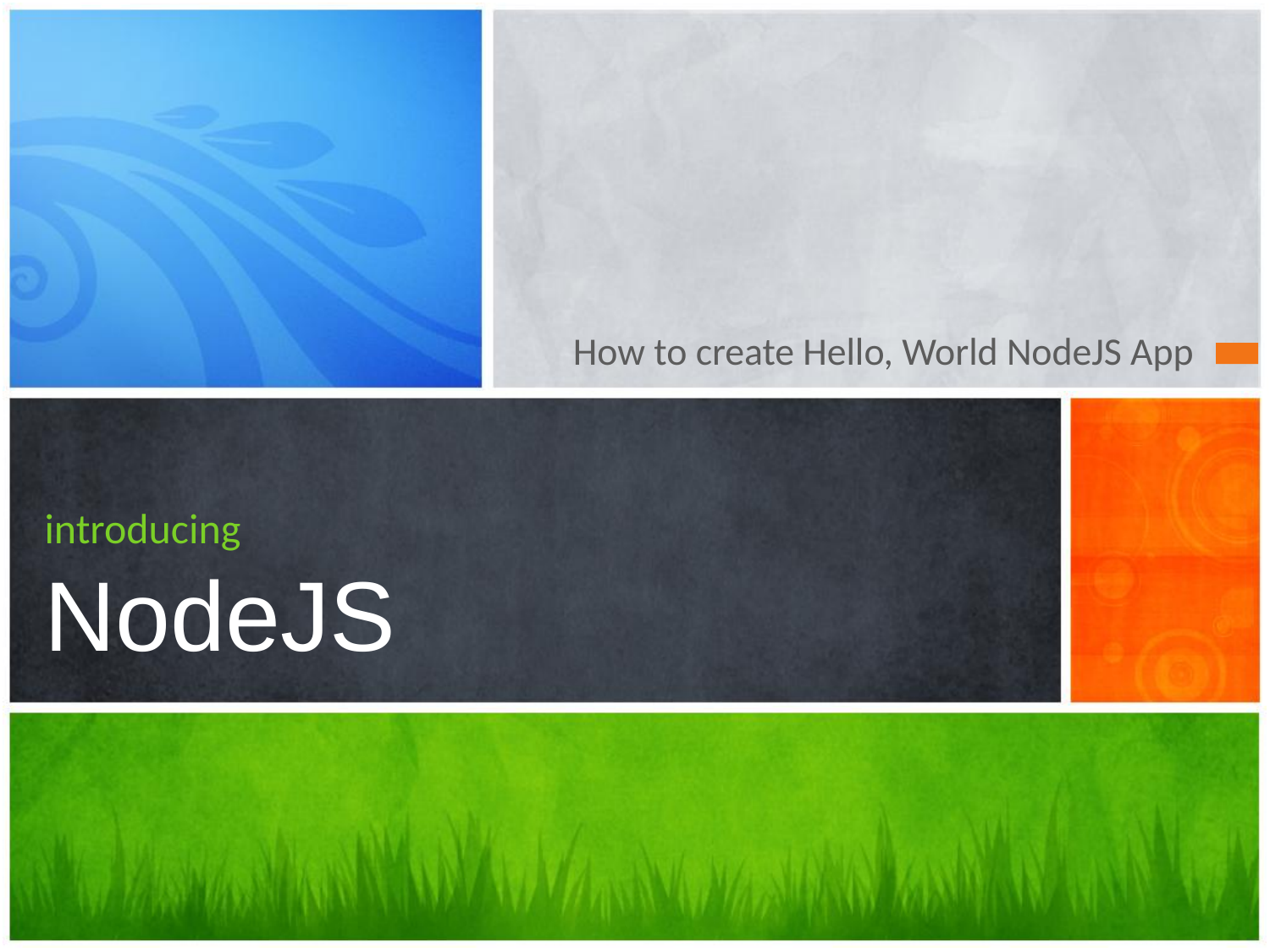

How to create Hello, World NodeJS App
# introducing NodeJS